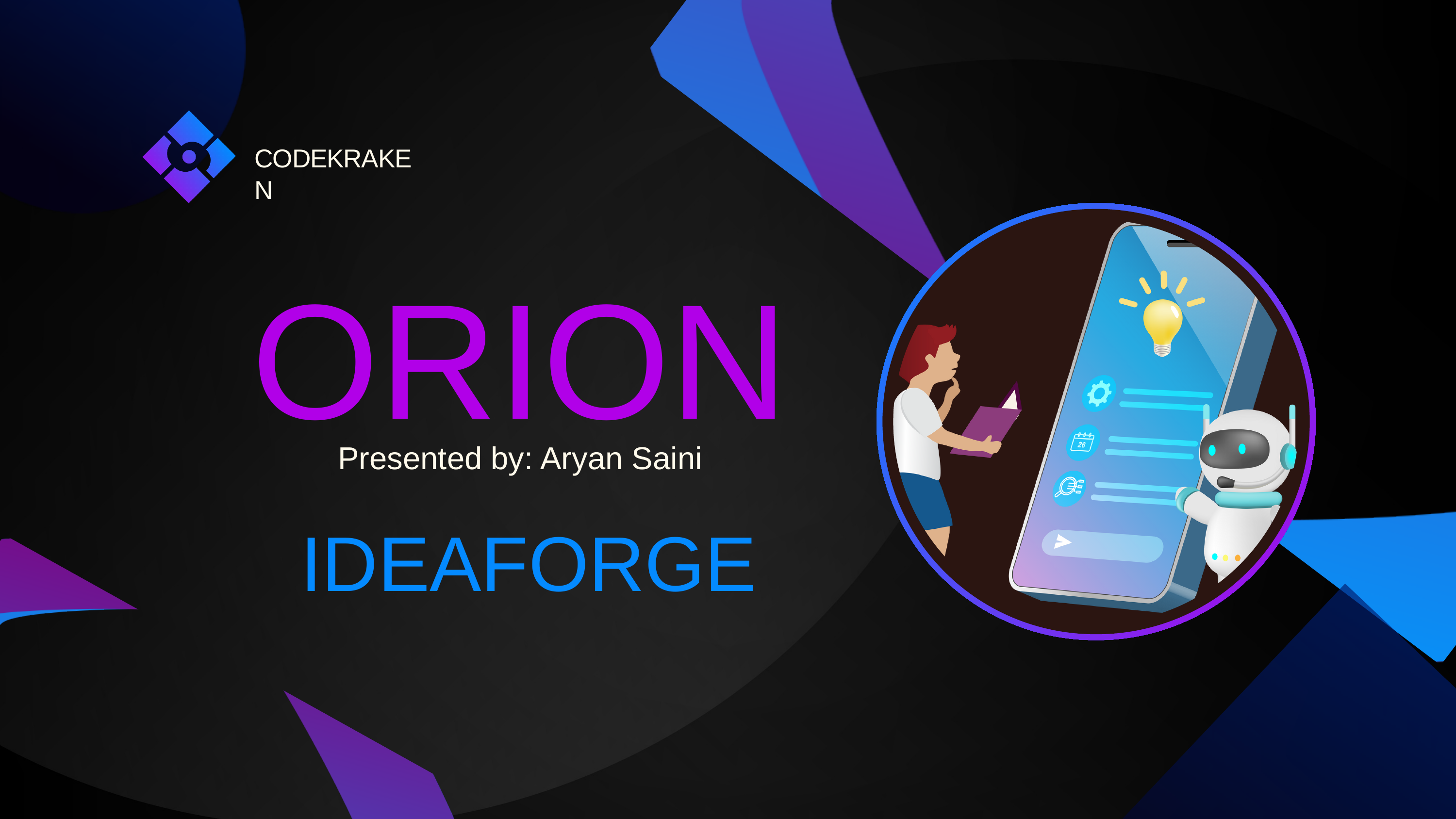

CODEKRAKEN

ORION
Presented by: Aryan Saini
IDEAFORGE